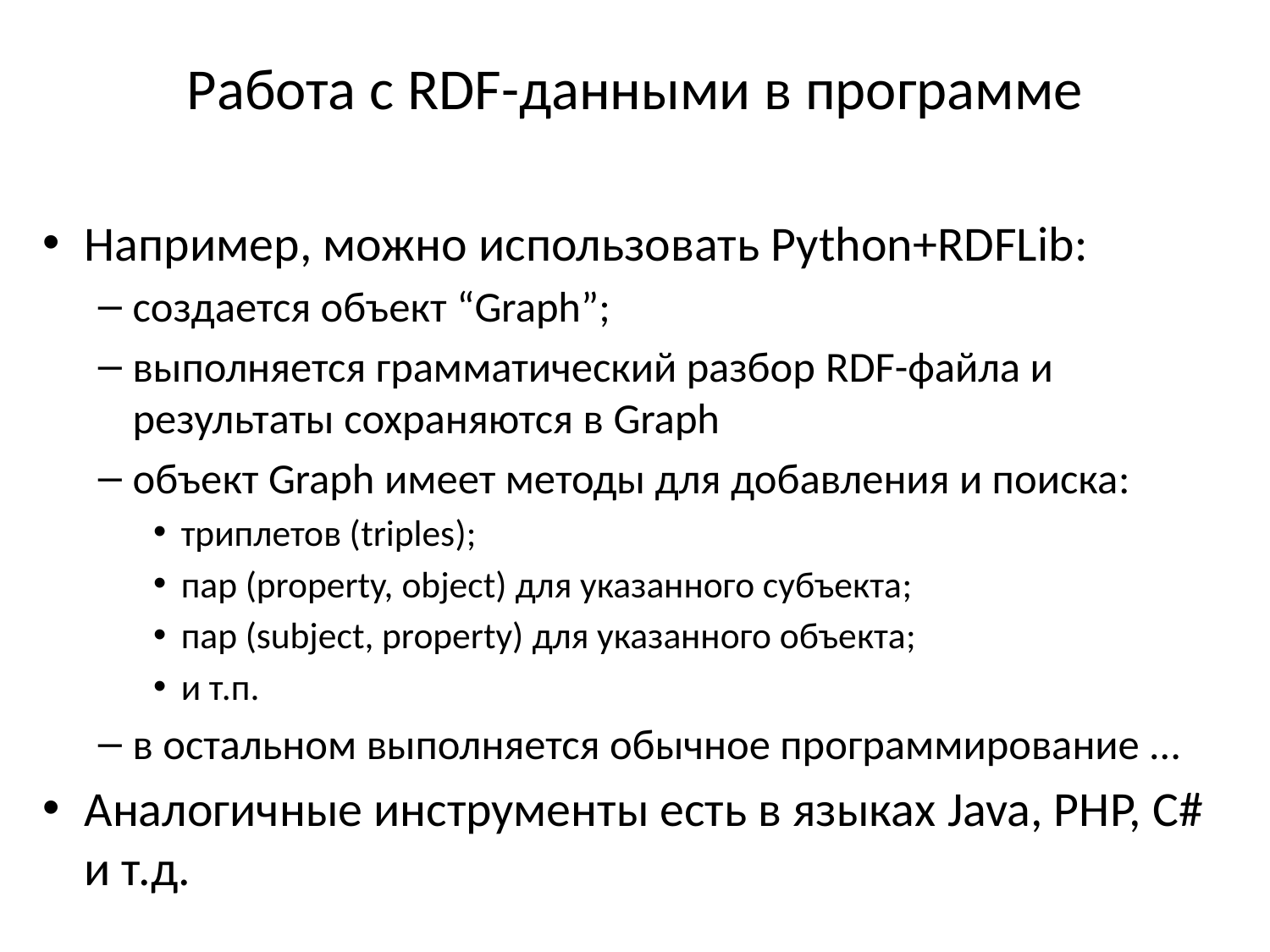

# Работа с RDF-данными в программе
Например, можно использовать Python+RDFLib:
создается объект “Graph”;
выполняется грамматический разбор RDF-файла и результаты сохраняются в Graph
объект Graph имеет методы для добавления и поиска:
триплетов (triples);
пар (property, object) для указанного субъекта;
пар (subject, property) для указанного объекта;
и т.п.
в остальном выполняется обычное программирование …
Аналогичные инструменты есть в языках Java, PHP, C# и т.д.